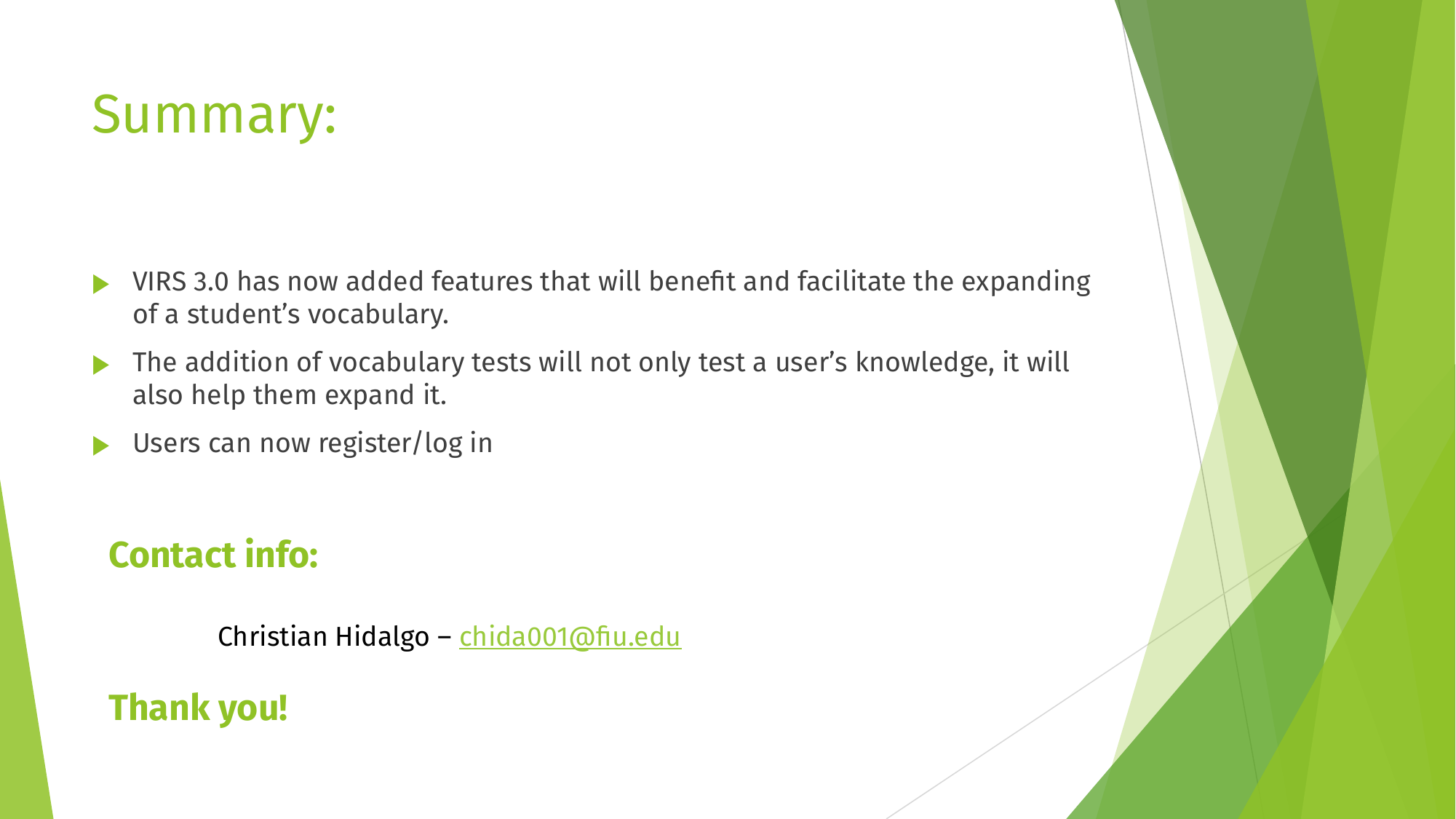

# Summary:
VIRS 3.0 has now added features that will benefit and facilitate the expanding of a student’s vocabulary.
The addition of vocabulary tests will not only test a user’s knowledge, it will also help them expand it.
Users can now register/log in
Contact info:

	Christian Hidalgo – chida001@fiu.edu

Thank you!